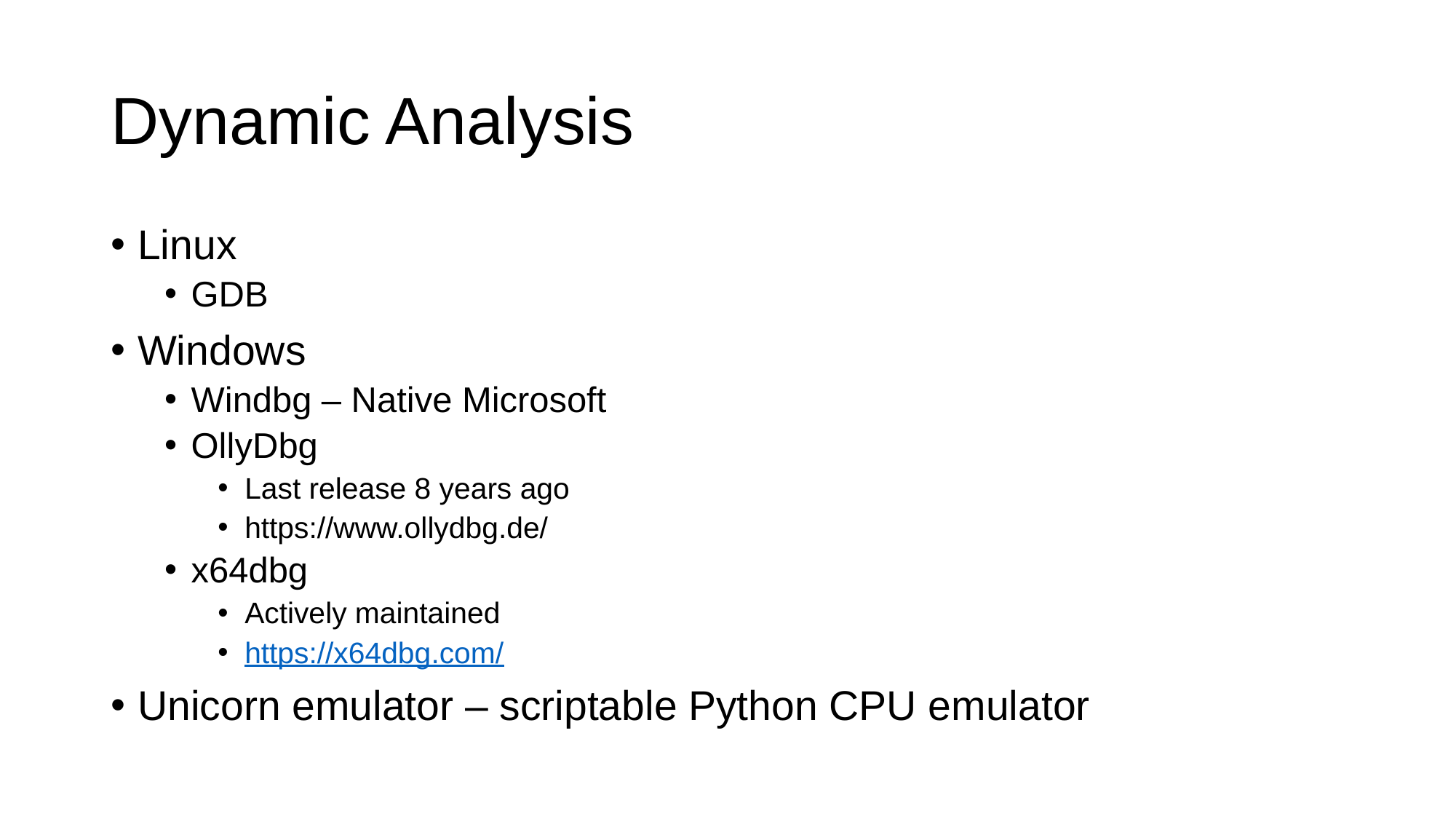

# Dynamic Analysis
Linux
GDB
Windows
Windbg – Native Microsoft
OllyDbg
Last release 8 years ago
https://www.ollydbg.de/
x64dbg
Actively maintained
https://x64dbg.com/
Unicorn emulator – scriptable Python CPU emulator